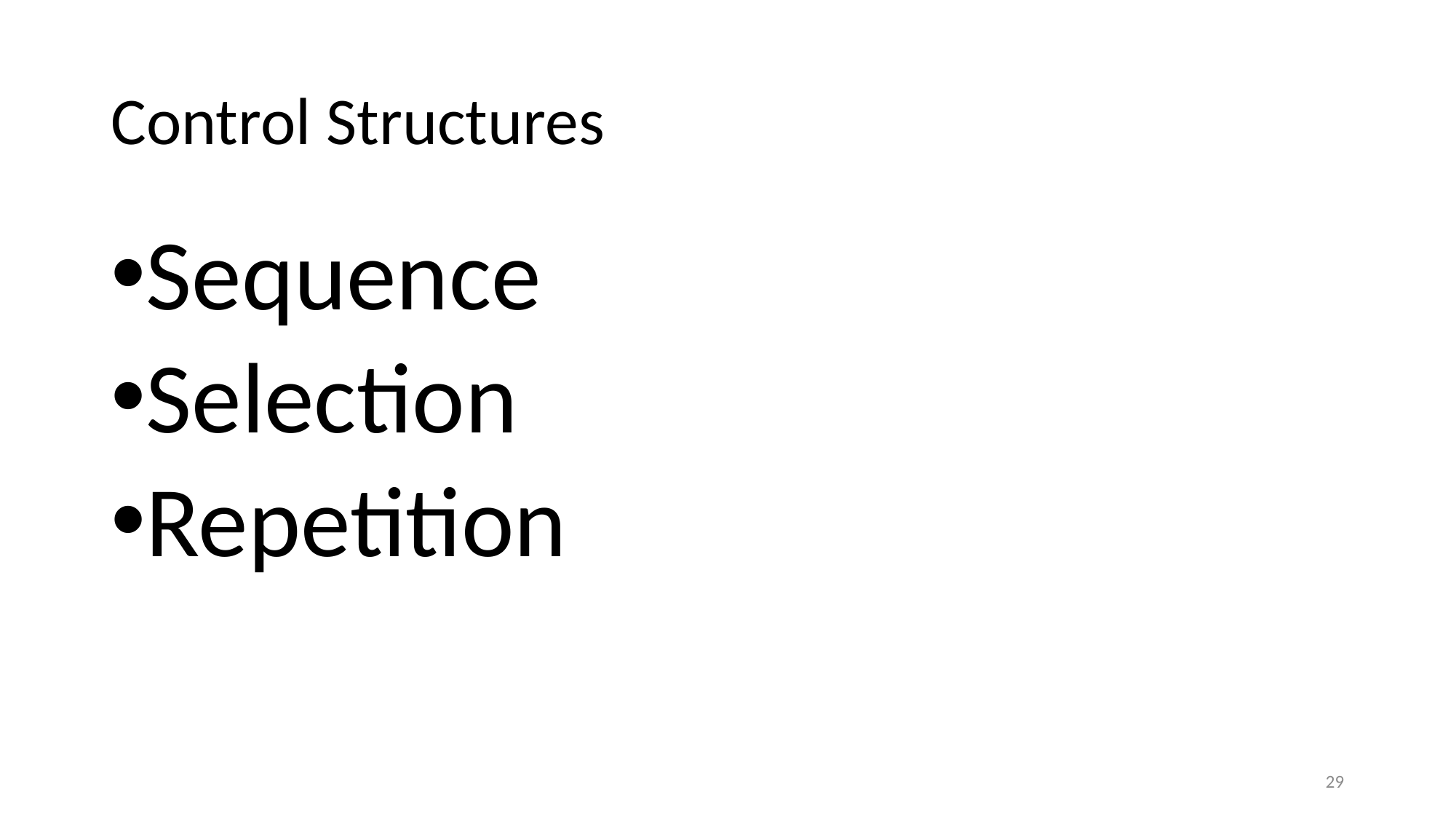

# Control Structures
Sequence
Selection
Repetition
29